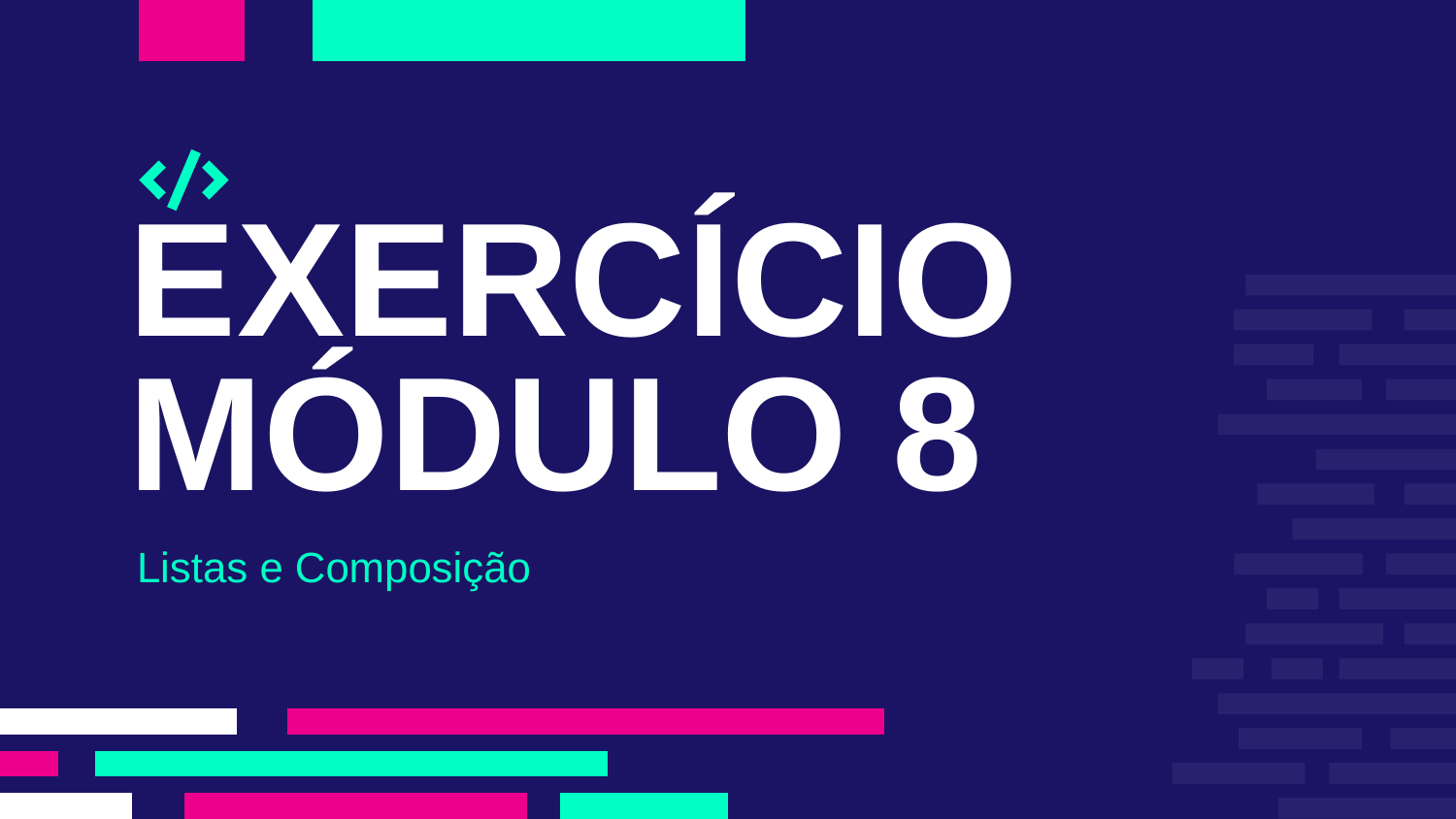

# EXERCÍCIO
MÓDULO 8
Listas e Composição